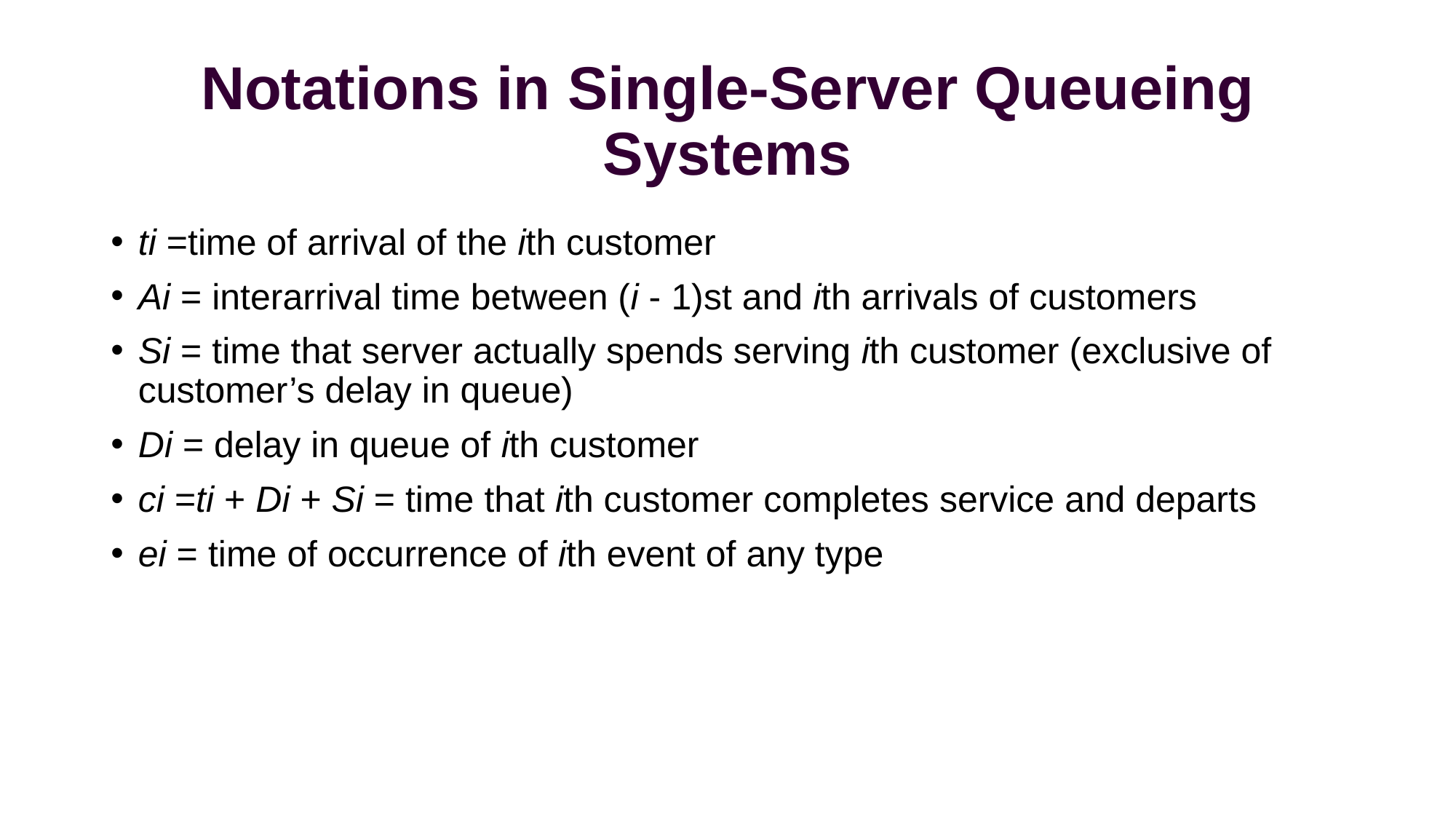

# Notations in Single-Server Queueing Systems
ti =time of arrival of the ith customer
Ai = interarrival time between (i - 1)st and ith arrivals of customers
Si = time that server actually spends serving ith customer (exclusive of customer’s delay in queue)
Di = delay in queue of ith customer
ci =ti + Di + Si = time that ith customer completes service and departs
ei = time of occurrence of ith event of any type